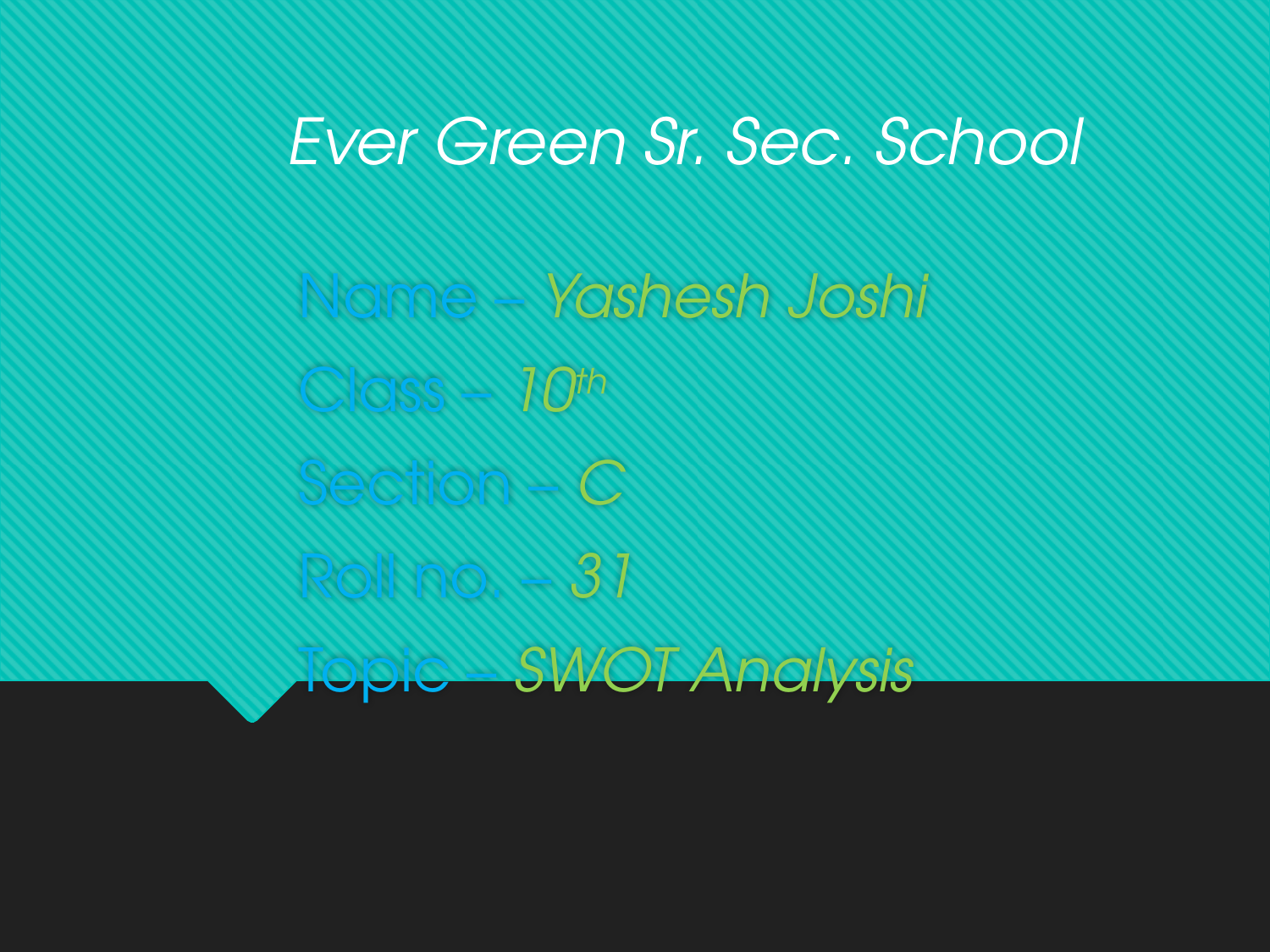

Ever Green Sr. Sec. School

Name – Yashesh Joshi
Class – 10th
Section – C
Roll no. – 31
Topic – SWOT Analysis